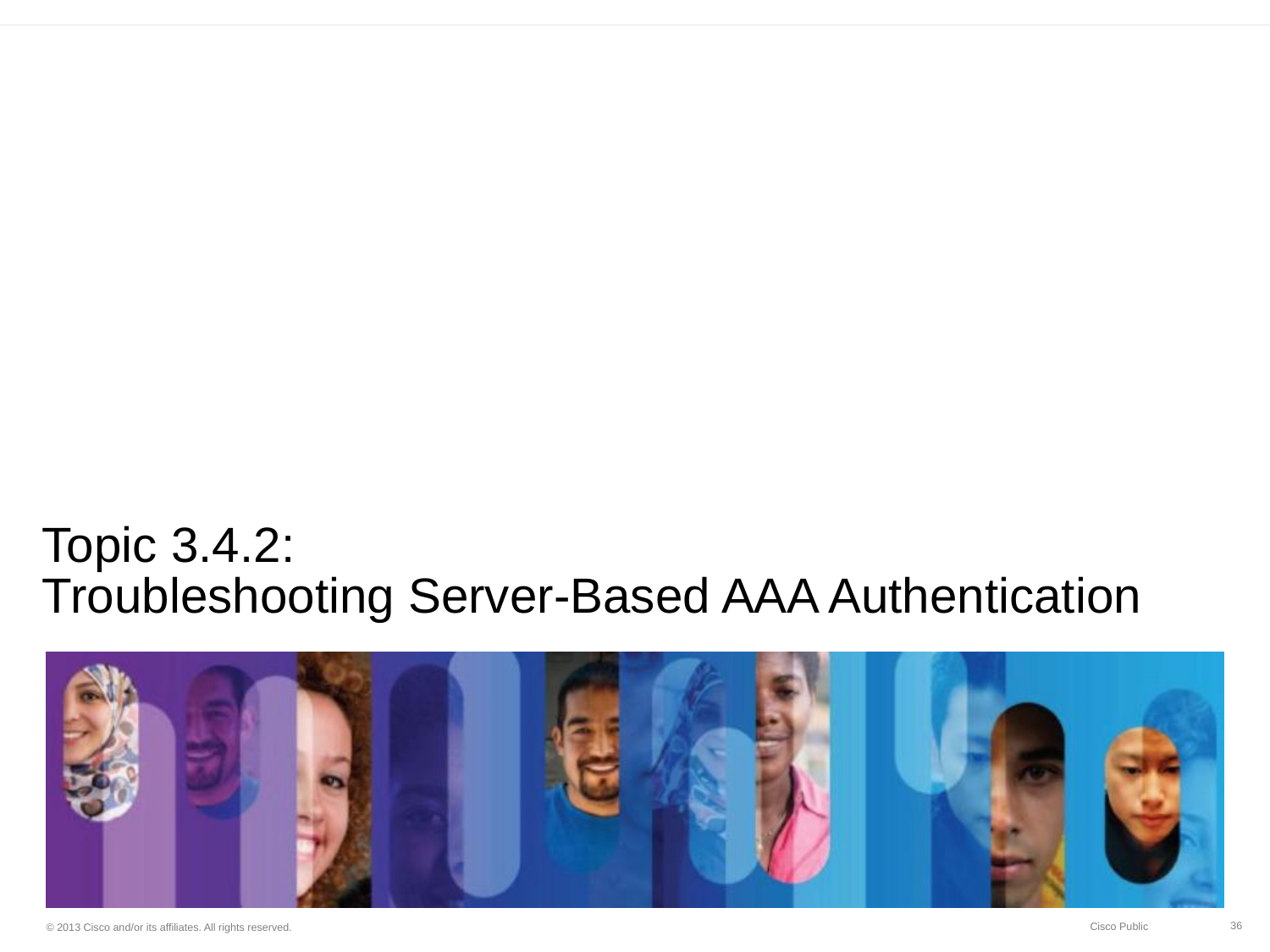

# Topic 3.4.2: Troubleshooting Server-Based AAA Authentication